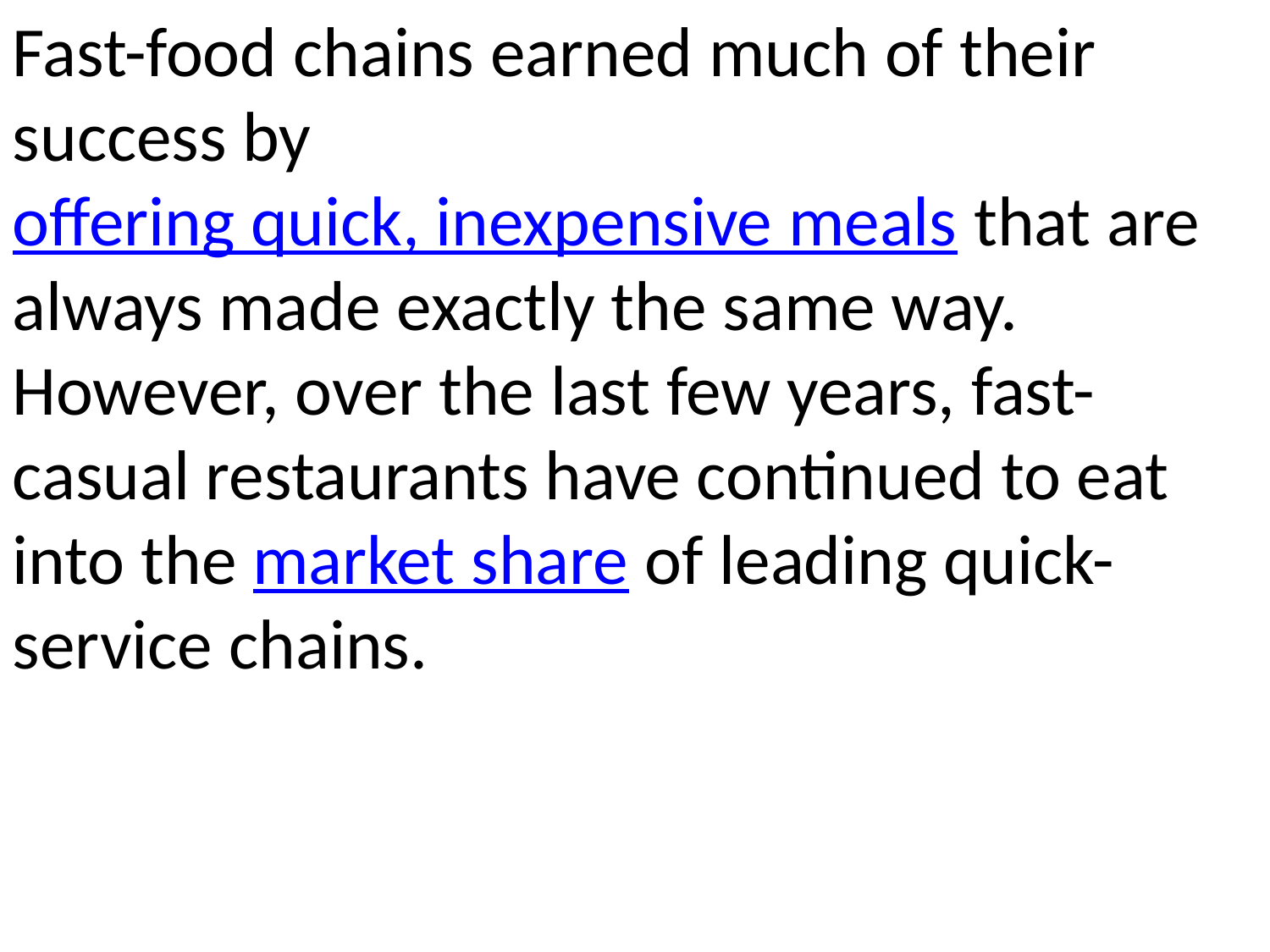

Fast-food chains earned much of their success by offering quick, inexpensive meals that are always made exactly the same way. However, over the last few years, fast-casual restaurants have continued to eat into the market share of leading quick-service chains.